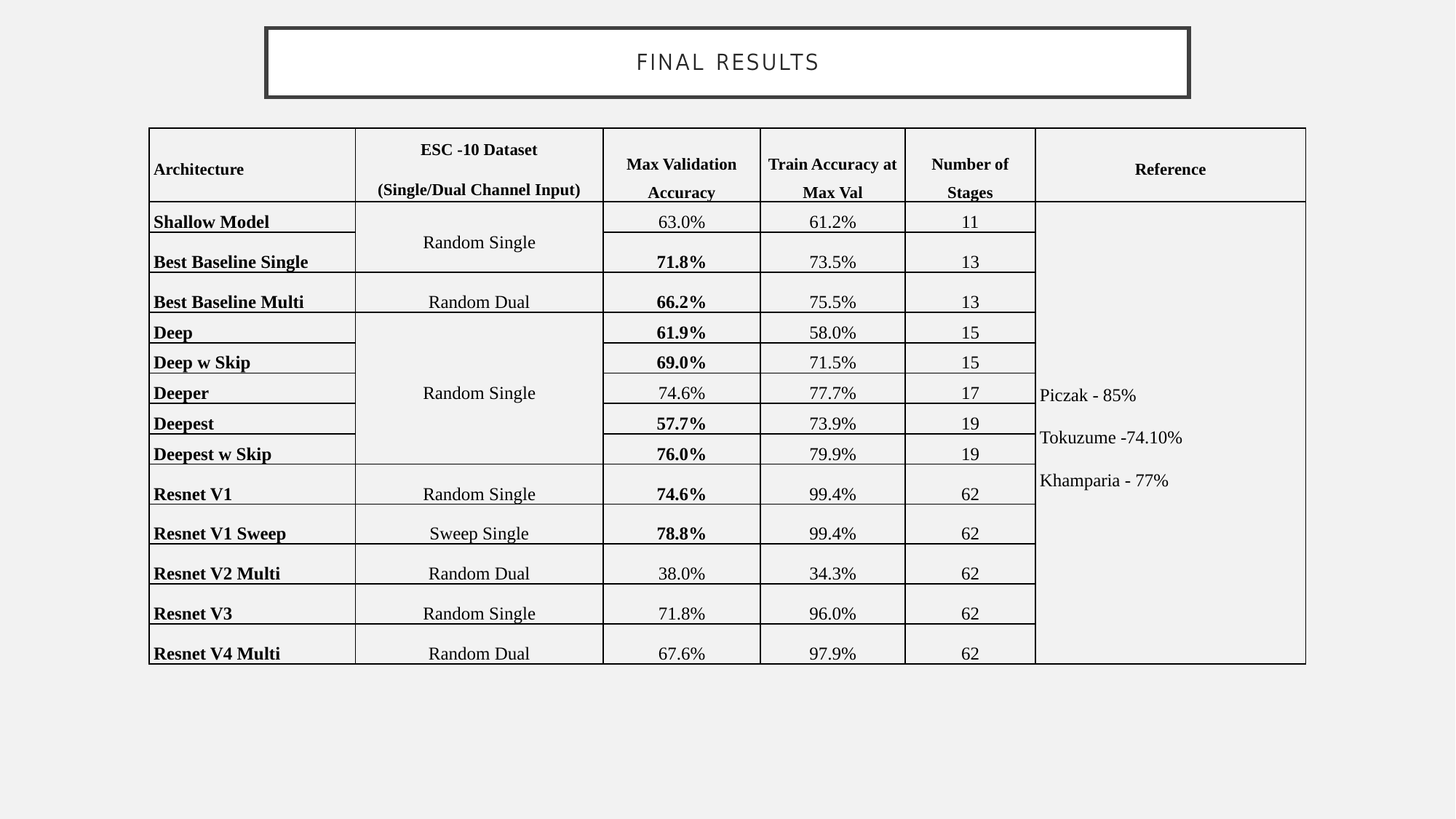

# Final results
| Architecture | ESC -10 Dataset (Single/Dual Channel Input) | Max Validation Accuracy | Train Accuracy at Max Val | Number of Stages | Reference |
| --- | --- | --- | --- | --- | --- |
| Shallow Model | Random Single | 63.0% | 61.2% | 11 | Piczak - 85% Tokuzume -74.10% Khamparia - 77% |
| Best Baseline Single |  | 71.8% | 73.5% | 13 |  |
| Best Baseline Multi | Random Dual | 66.2% | 75.5% | 13 |  |
| Deep | Random Single | 61.9% | 58.0% | 15 |  |
| Deep w Skip |  | 69.0% | 71.5% | 15 |  |
| Deeper |  | 74.6% | 77.7% | 17 |  |
| Deepest |  | 57.7% | 73.9% | 19 |  |
| Deepest w Skip |  | 76.0% | 79.9% | 19 |  |
| Resnet V1 | Random Single | 74.6% | 99.4% | 62 |  |
| Resnet V1 Sweep | Sweep Single | 78.8% | 99.4% | 62 |  |
| Resnet V2 Multi | Random Dual | 38.0% | 34.3% | 62 |  |
| Resnet V3 | Random Single | 71.8% | 96.0% | 62 |  |
| Resnet V4 Multi | Random Dual | 67.6% | 97.9% | 62 |  |